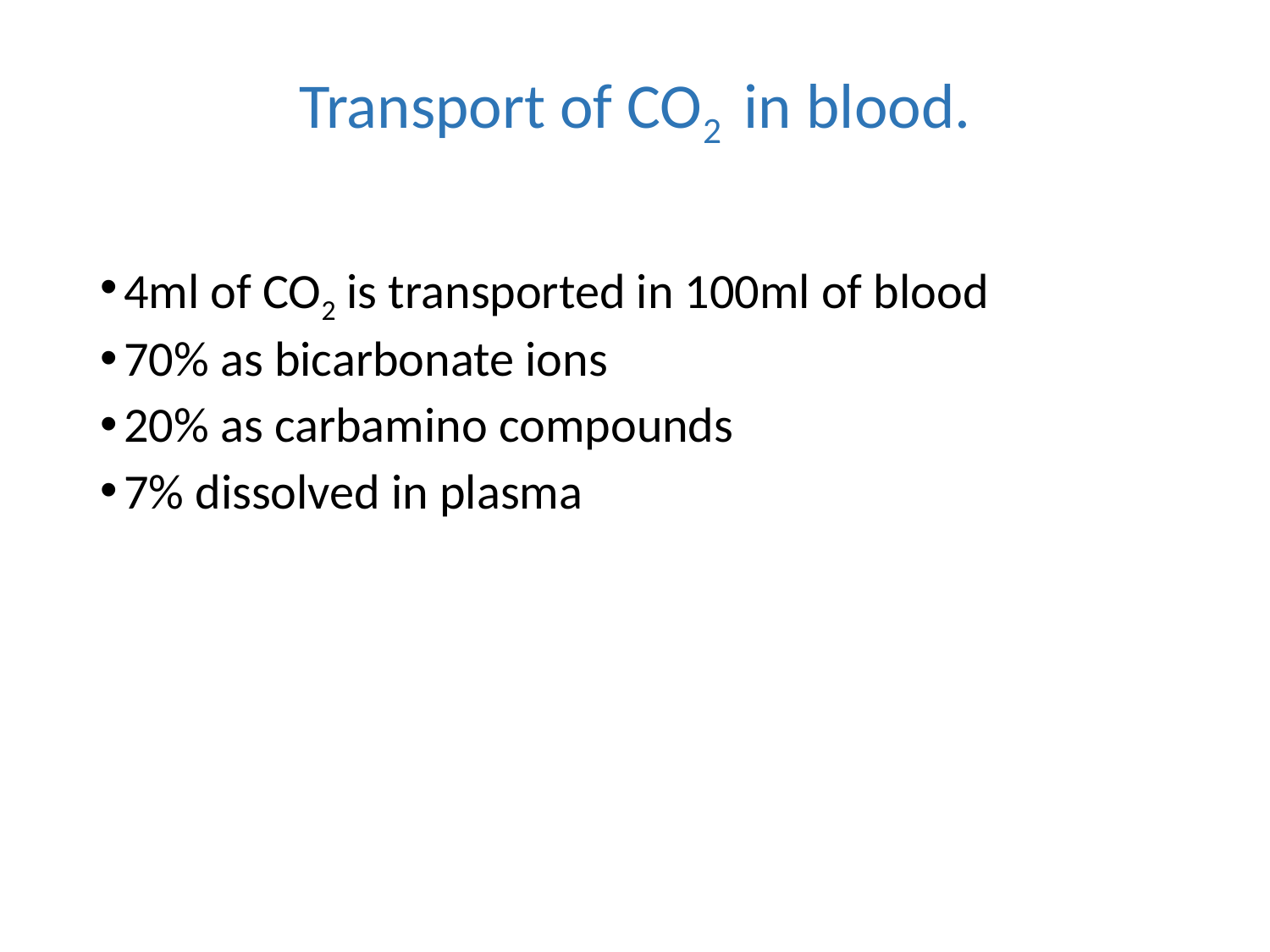

# Transport of CO2  in blood.
4ml of CO2 is transported in 100ml of blood
70% as bicarbonate ions
20% as carbamino compounds
7% dissolved in plasma